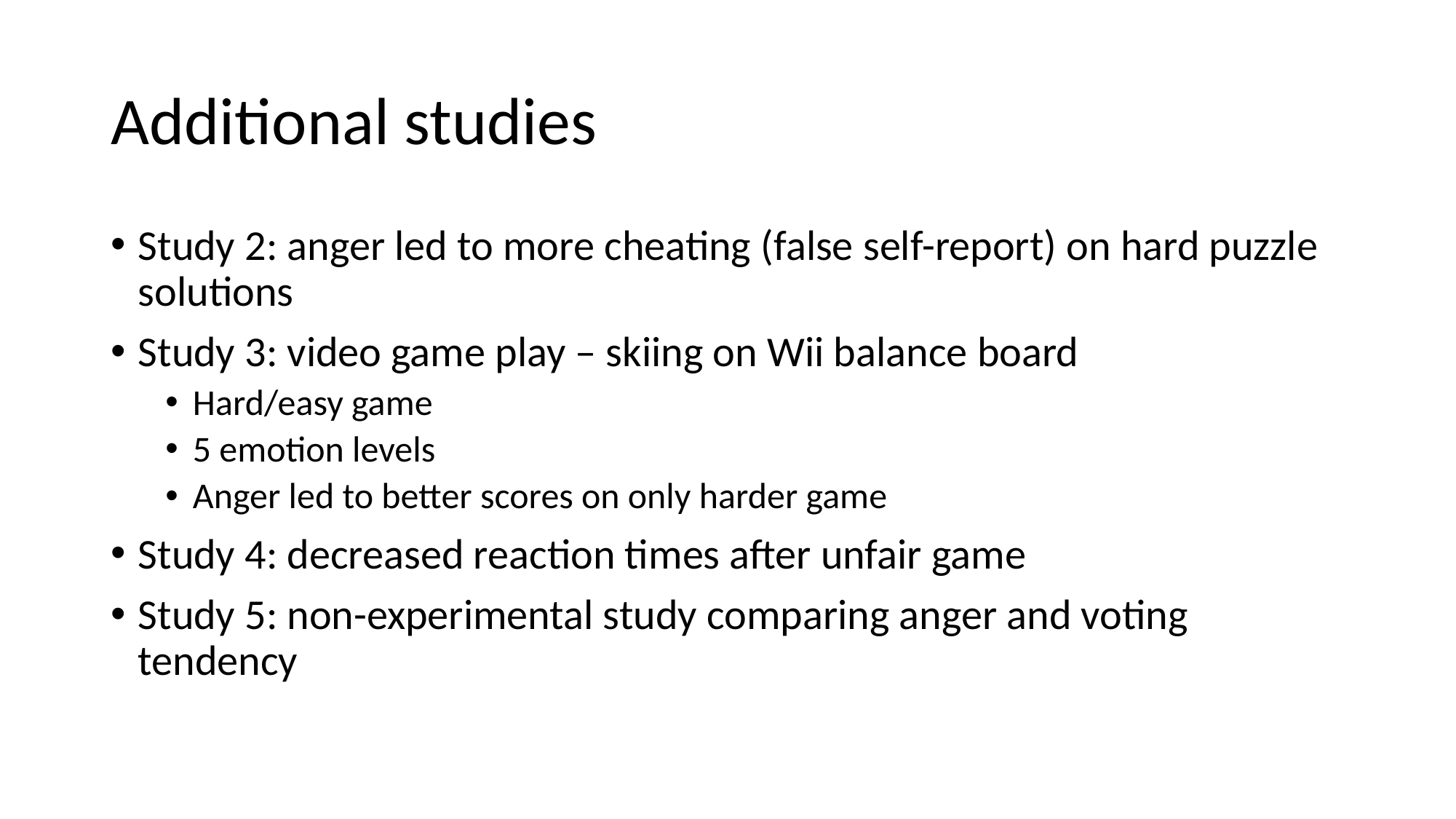

# Additional studies
Study 2: anger led to more cheating (false self-report) on hard puzzle solutions
Study 3: video game play – skiing on Wii balance board
Hard/easy game
5 emotion levels
Anger led to better scores on only harder game
Study 4: decreased reaction times after unfair game
Study 5: non-experimental study comparing anger and voting tendency